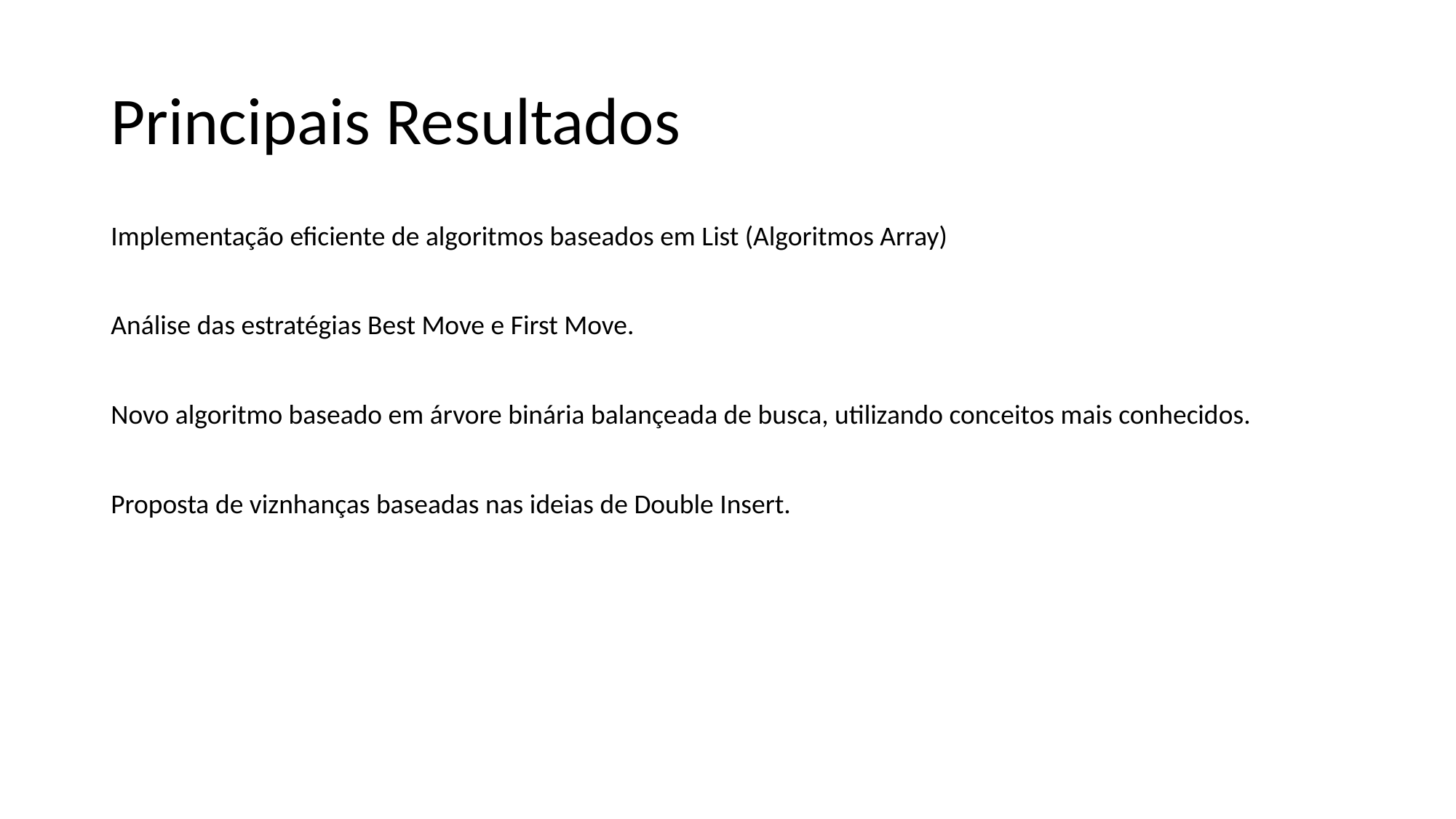

# Principais Resultados
Implementação eficiente de algoritmos baseados em List (Algoritmos Array)

Análise das estratégias Best Move e First Move.

Novo algoritmo baseado em árvore binária balançeada de busca, utilizando conceitos mais conhecidos.

Proposta de viznhanças baseadas nas ideias de Double Insert.